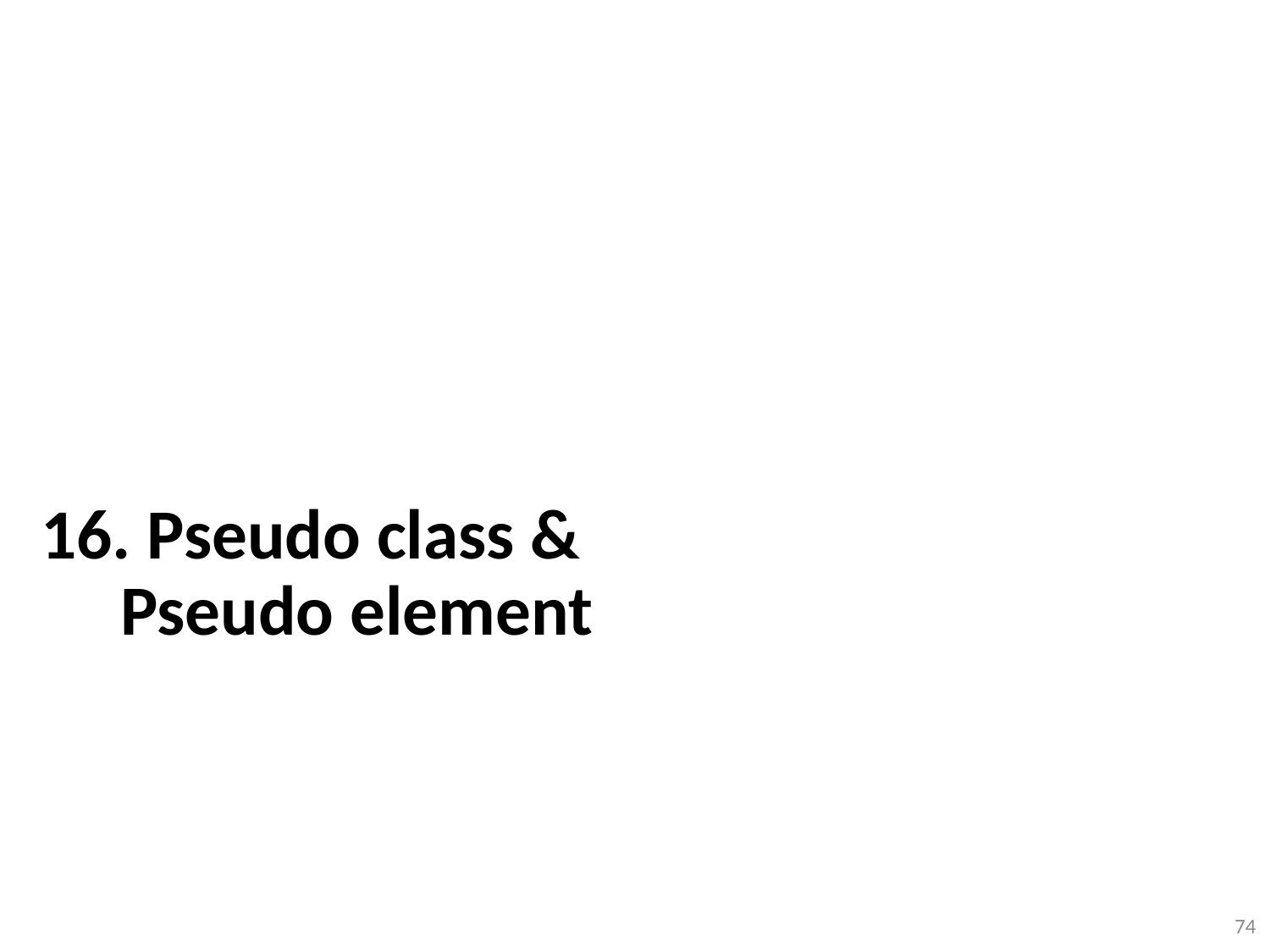

# 16. Pseudo class & Pseudo element
74